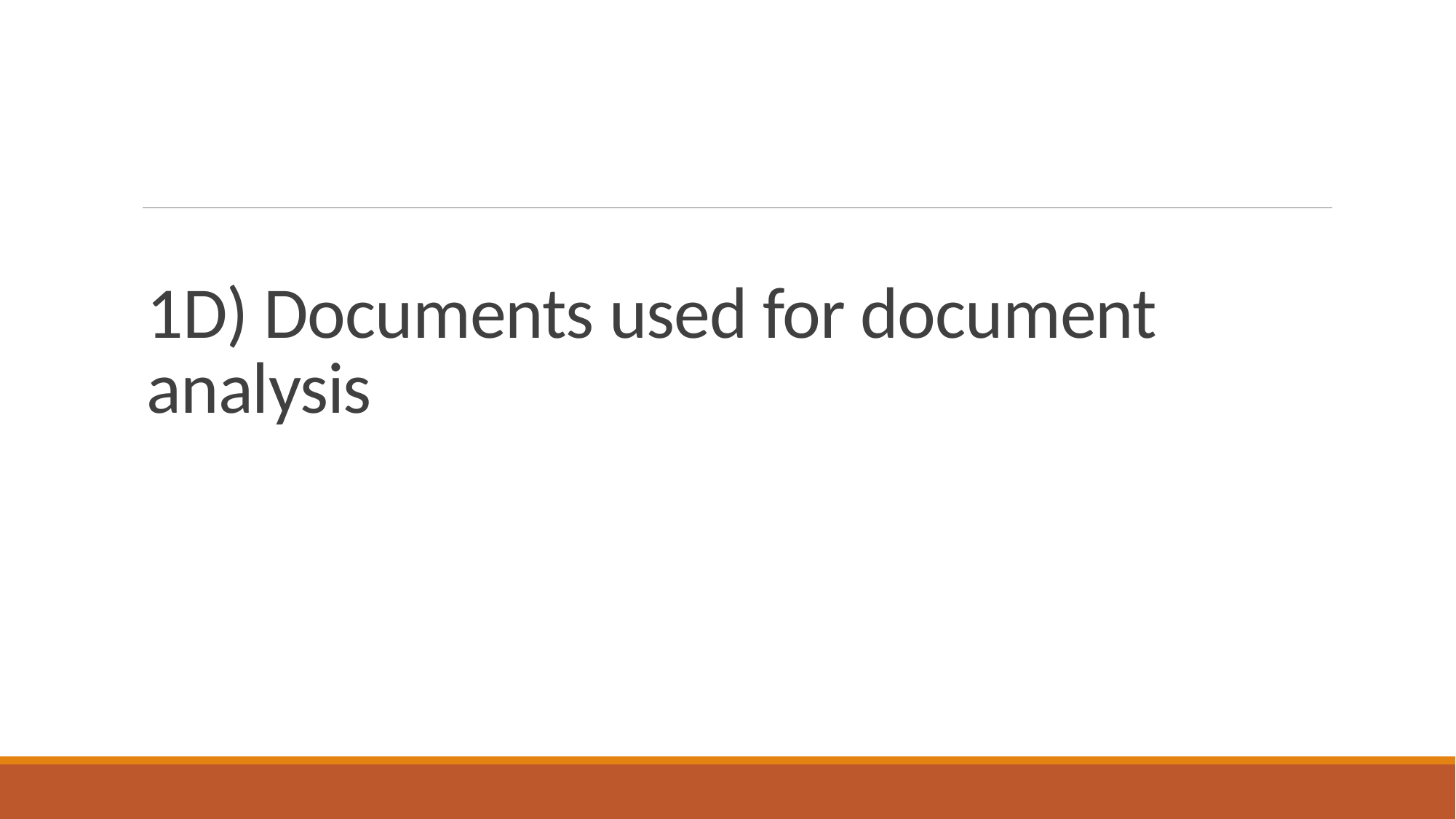

# 1D) Documents used for document analysis